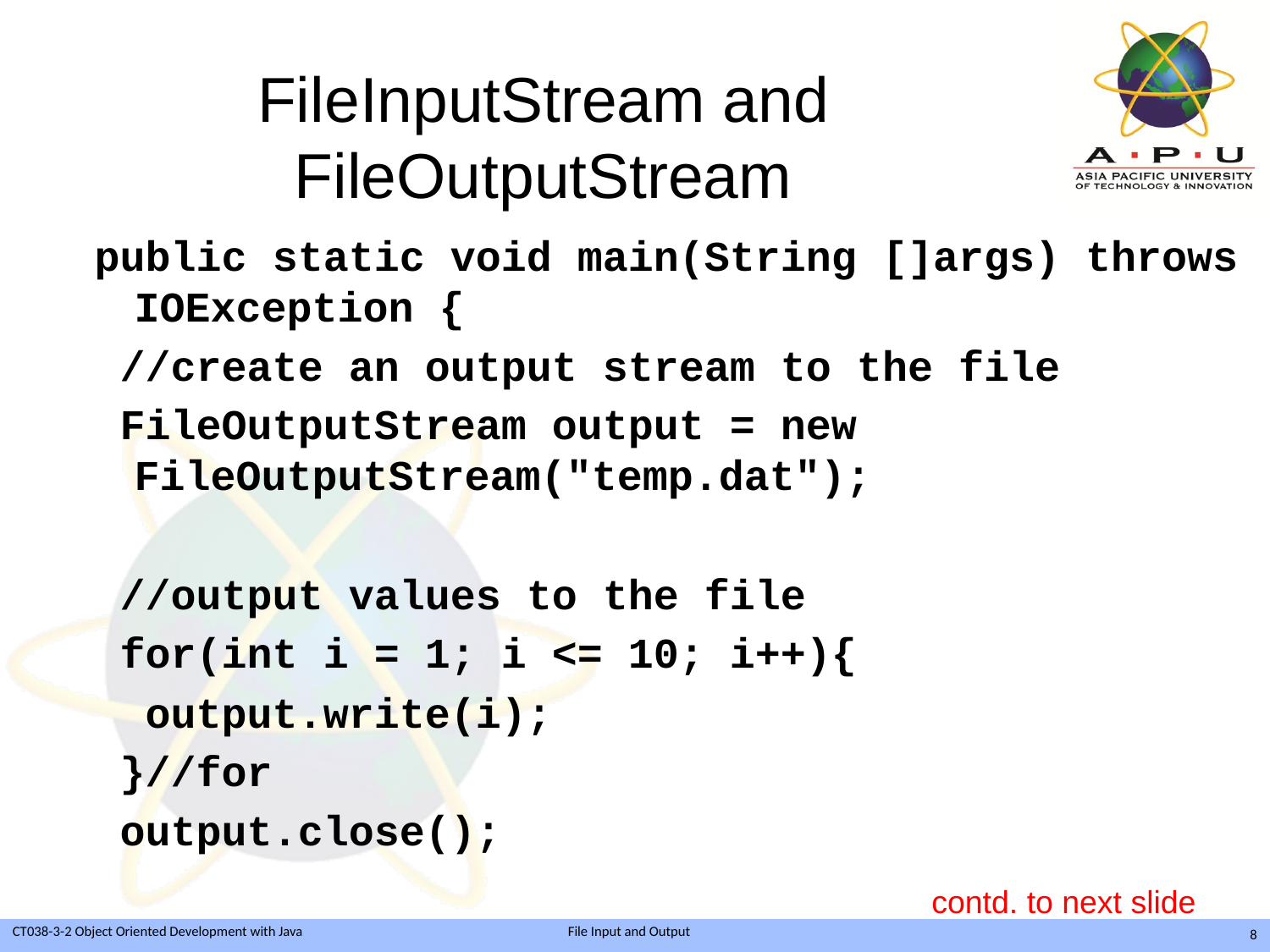

# FileInputStream and FileOutputStream
public static void main(String []args) throws IOException {
 //create an output stream to the file
 FileOutputStream output = new FileOutputStream("temp.dat");

 //output values to the file
 for(int i = 1; i <= 10; i++){
  output.write(i);
 }//for
 output.close();

contd. to next slide
8